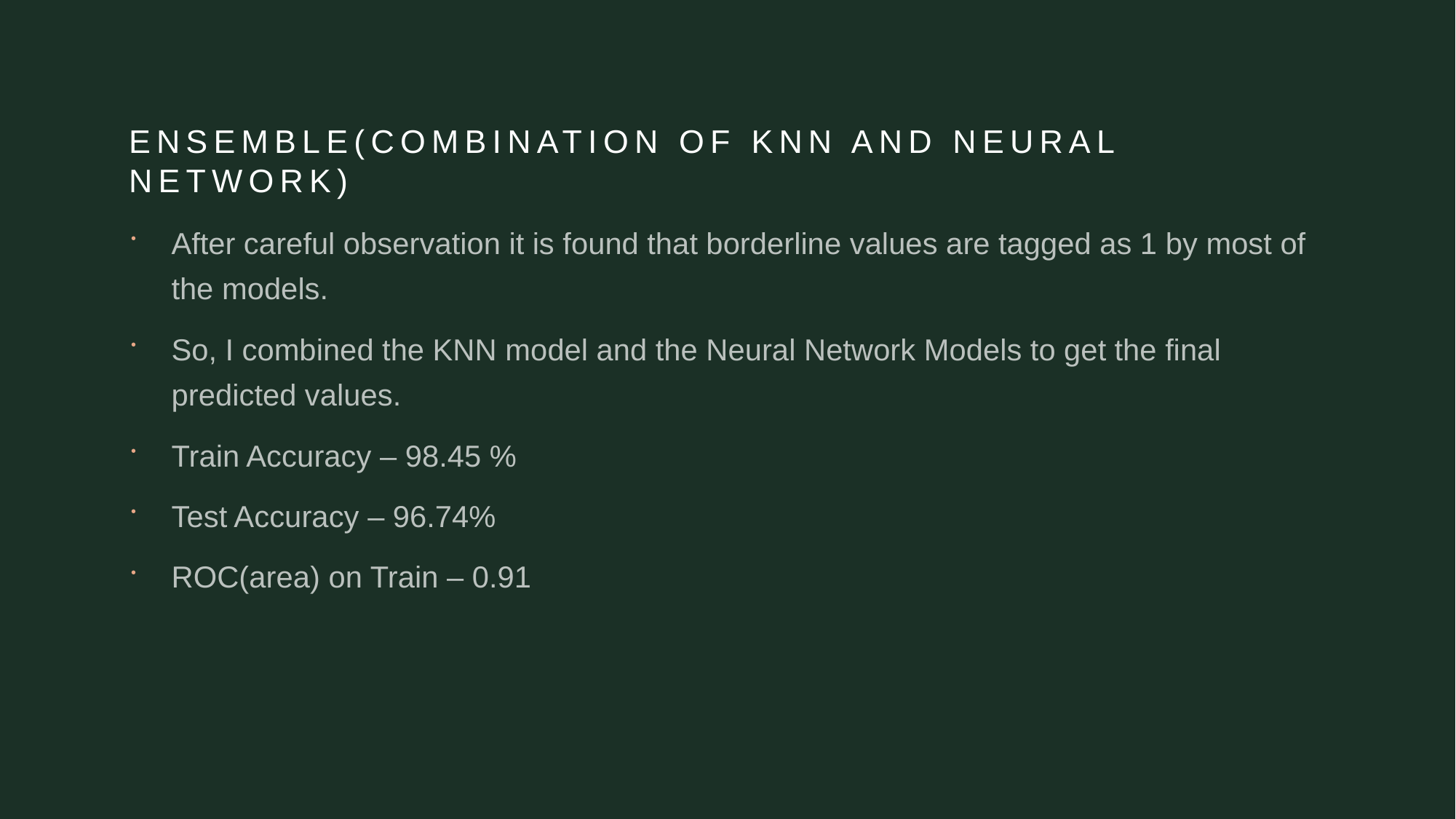

# Ensemble(combination of knn and neural network)
After careful observation it is found that borderline values are tagged as 1 by most of the models.
So, I combined the KNN model and the Neural Network Models to get the final predicted values.
Train Accuracy – 98.45 %
Test Accuracy – 96.74%
ROC(area) on Train – 0.91